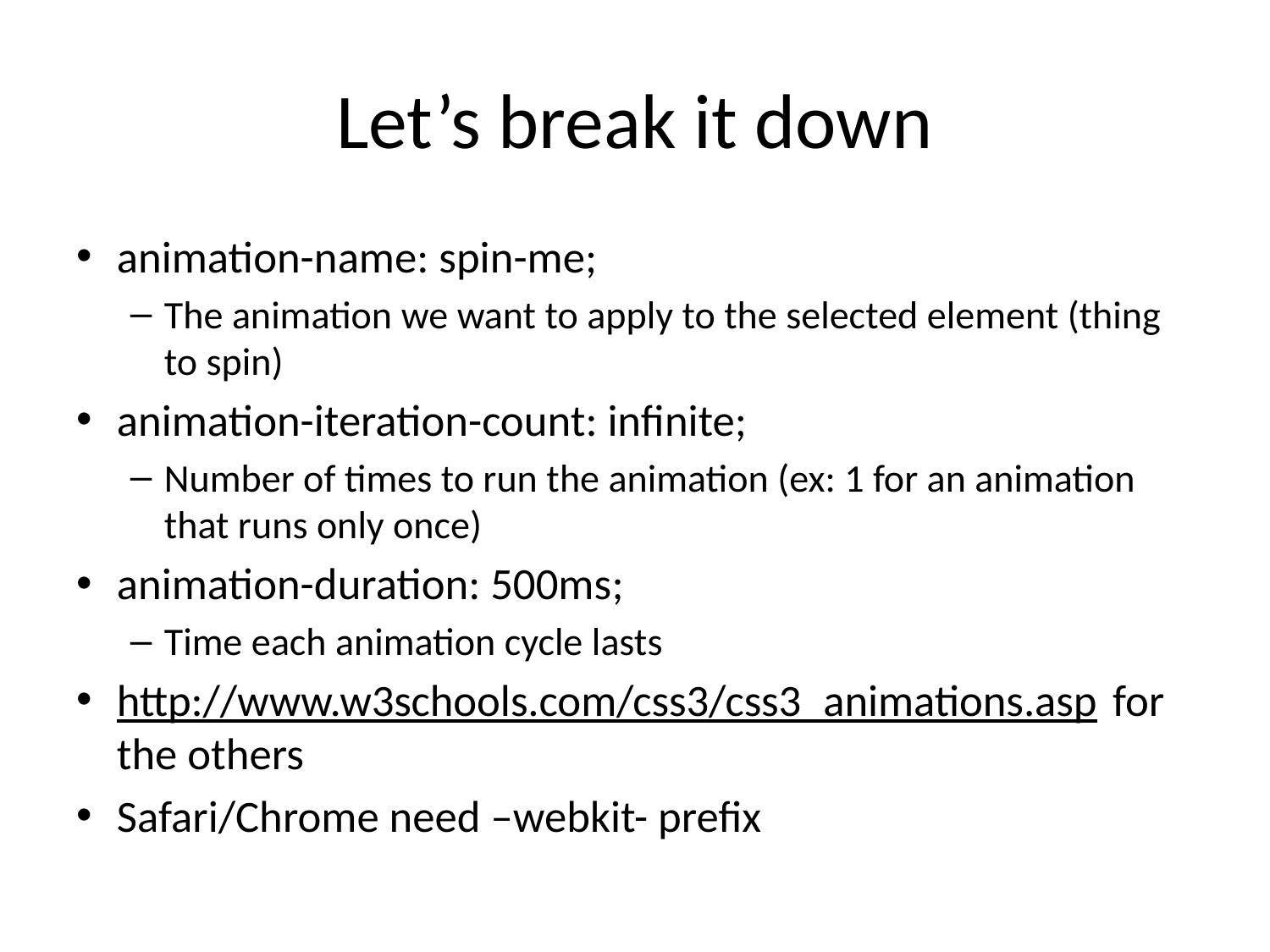

# Let’s break it down
animation-name: spin-me;
The animation we want to apply to the selected element (thing to spin)
animation-iteration-count: infinite;
Number of times to run the animation (ex: 1 for an animation that runs only once)
animation-duration: 500ms;
Time each animation cycle lasts
http://www.w3schools.com/css3/css3_animations.asp for the others
Safari/Chrome need –webkit- prefix